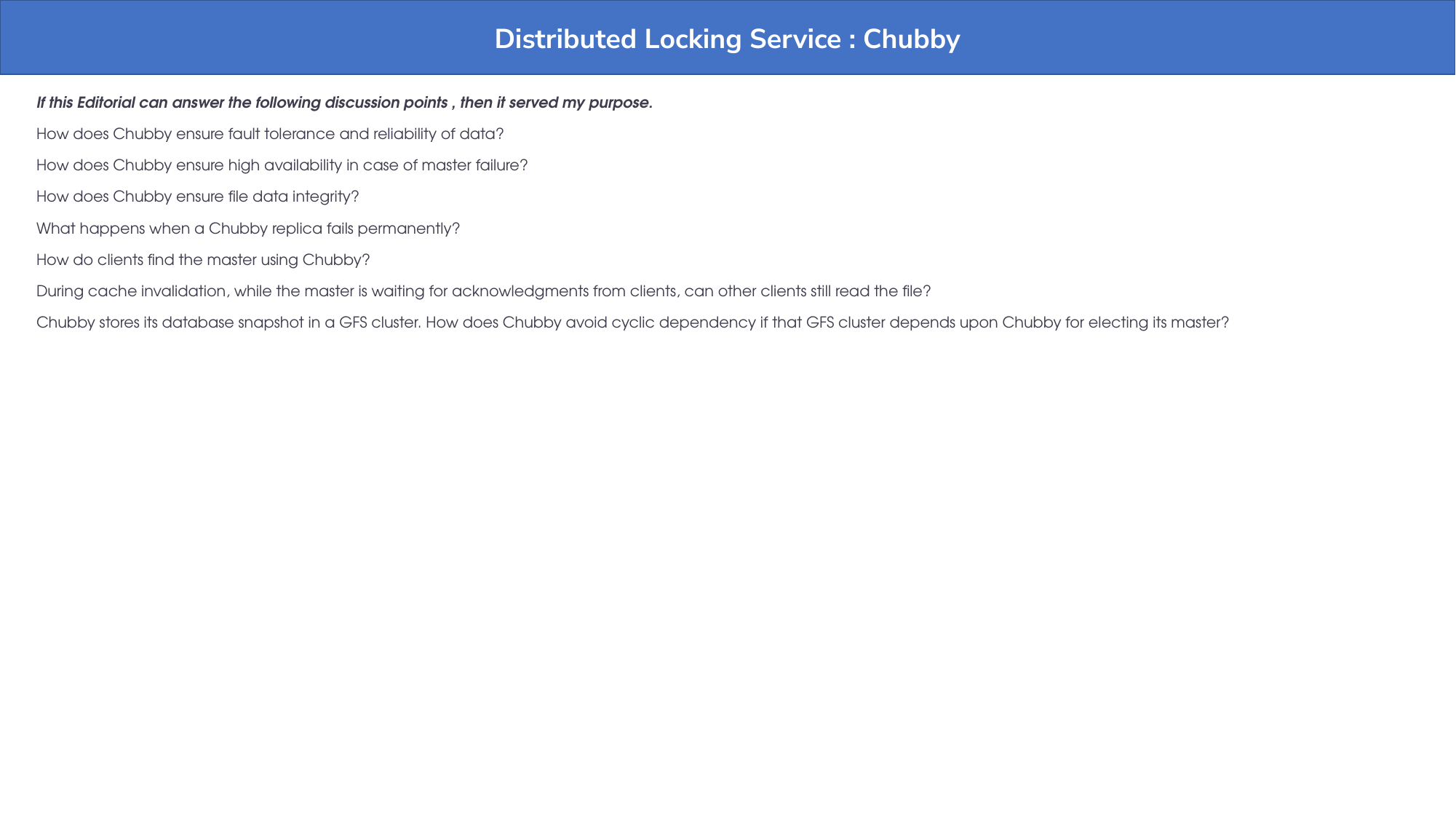

Distributed Locking Service : Chubby

If this Editorial can answer the following discussion points , then it served my purpose.
How does Chubby ensure fault tolerance and reliability of data?
How does Chubby ensure high availability in case of master failure?
How does Chubby ensure file data integrity?
What happens when a Chubby replica fails permanently?
How do clients find the master using Chubby?
During cache invalidation, while the master is waiting for acknowledgments from clients, can other clients still read the file?
Chubby stores its database snapshot in a GFS cluster. How does Chubby avoid cyclic dependency if that GFS cluster depends upon Chubby for electing its master?